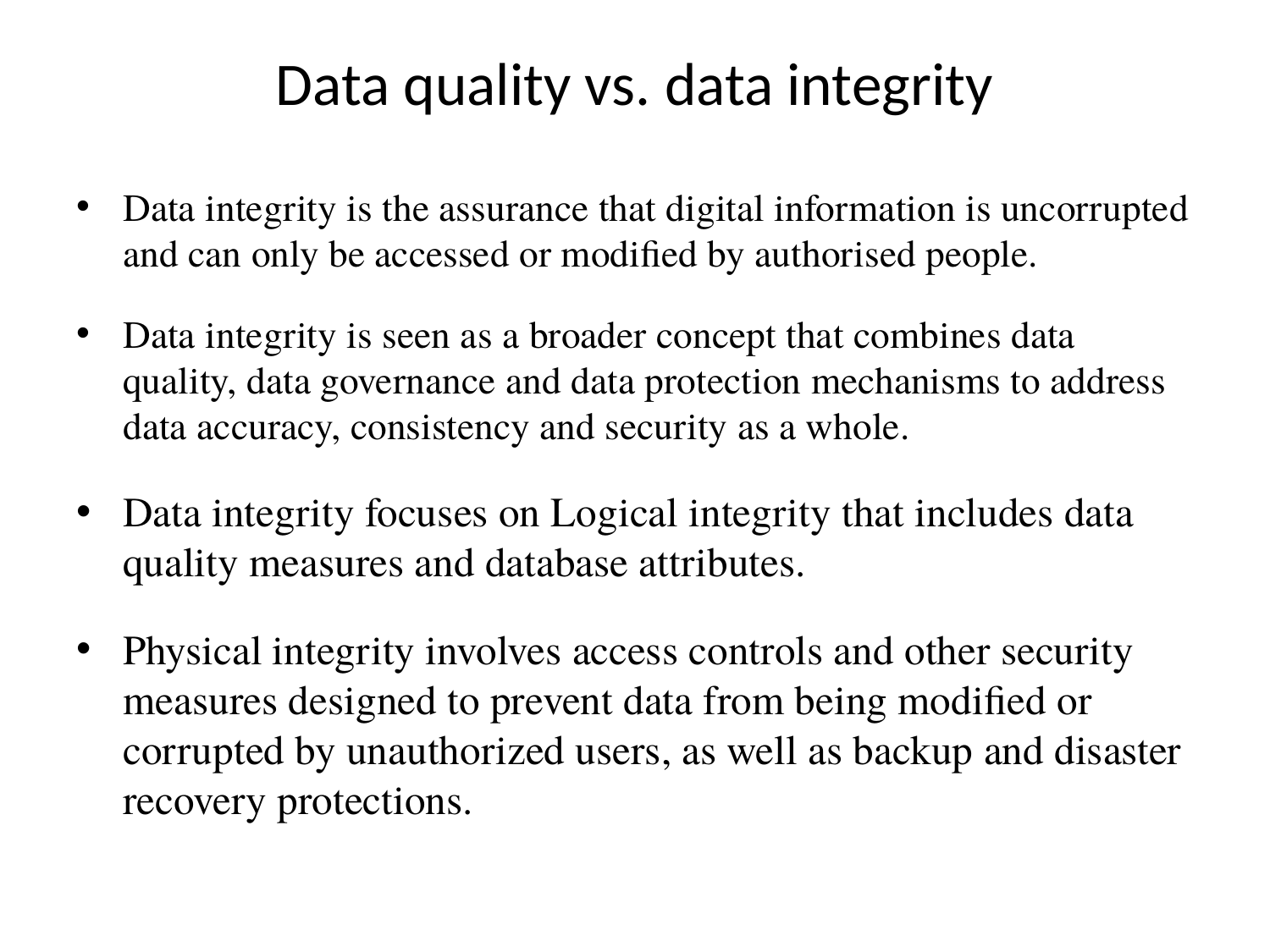

# Data quality vs. data integrity
Data integrity is the assurance that digital information is uncorrupted and can only be accessed or modified by authorised people.

Data integrity is seen as a broader concept that combines data quality, data governance and data protection mechanisms to address data accuracy, consistency and security as a whole.

Data integrity focuses on Logical integrity that includes data quality measures and database attributes.

Physical integrity involves access controls and other security measures designed to prevent data from being modified or corrupted by unauthorized users, as well as backup and disaster recovery protections.